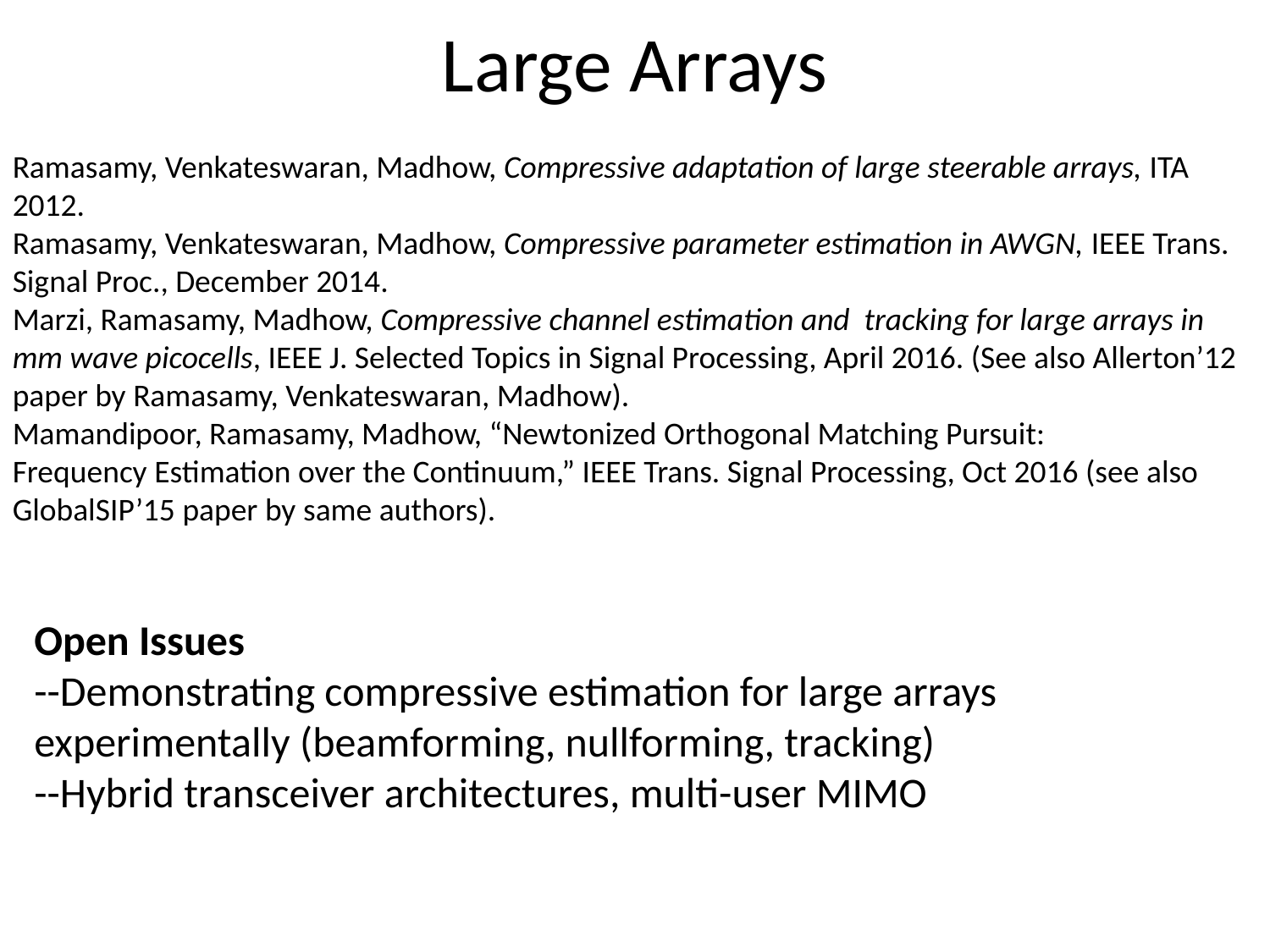

Large Arrays
Ramasamy, Venkateswaran, Madhow, Compressive adaptation of large steerable arrays, ITA 2012.
Ramasamy, Venkateswaran, Madhow, Compressive parameter estimation in AWGN, IEEE Trans. Signal Proc., December 2014.
Marzi, Ramasamy, Madhow, Compressive channel estimation and  tracking for large arrays in mm wave picocells, IEEE J. Selected Topics in Signal Processing, April 2016. (See also Allerton’12 paper by Ramasamy, Venkateswaran, Madhow).
Mamandipoor, Ramasamy, Madhow, “Newtonized Orthogonal Matching Pursuit:
Frequency Estimation over the Continuum,” IEEE Trans. Signal Processing, Oct 2016 (see also GlobalSIP’15 paper by same authors).
Open Issues
--Demonstrating compressive estimation for large arrays experimentally (beamforming, nullforming, tracking)
--Hybrid transceiver architectures, multi-user MIMO